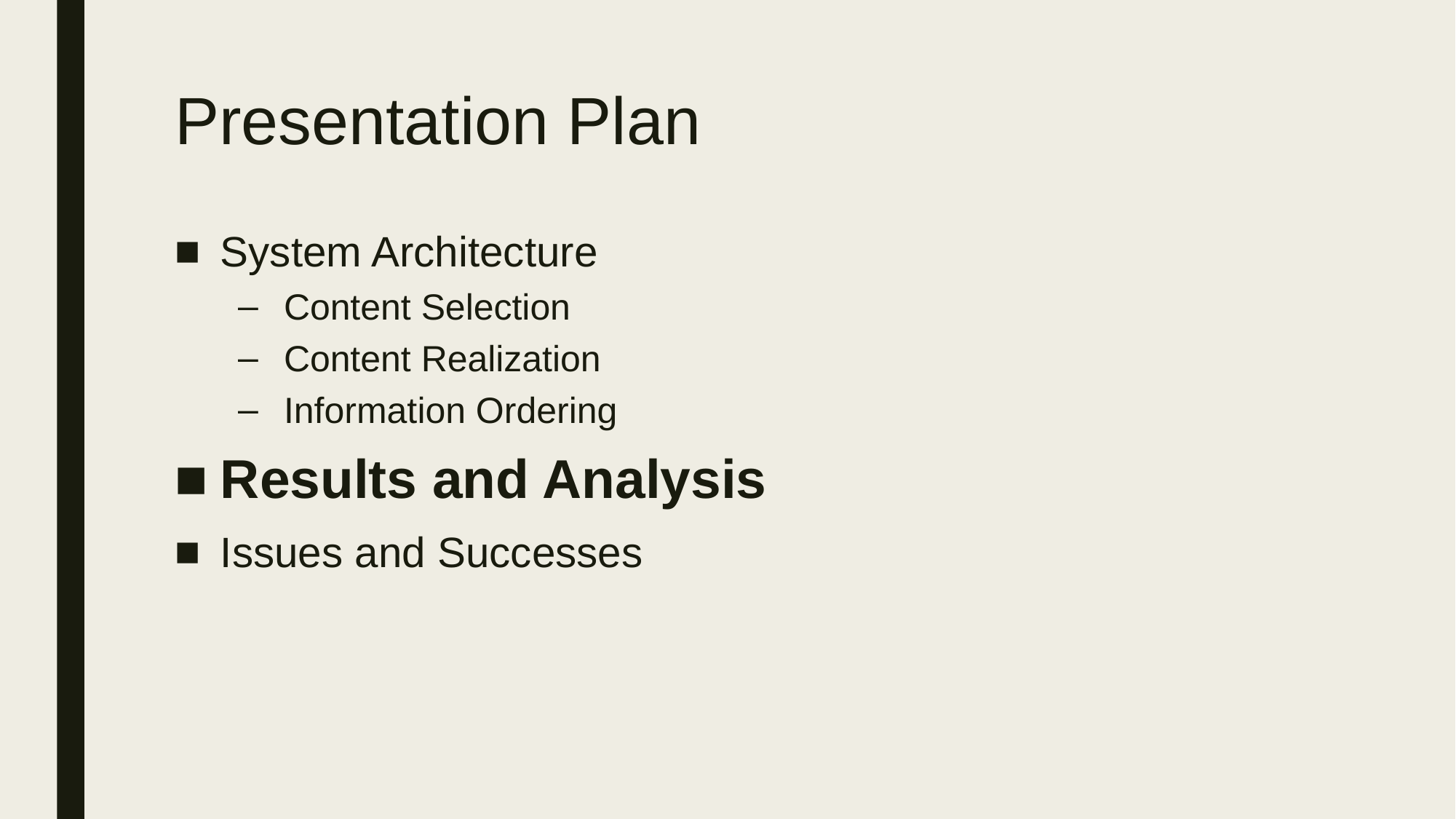

# Presentation Plan
System Architecture
Content Selection
Content Realization
Information Ordering
Results and Analysis
Issues and Successes